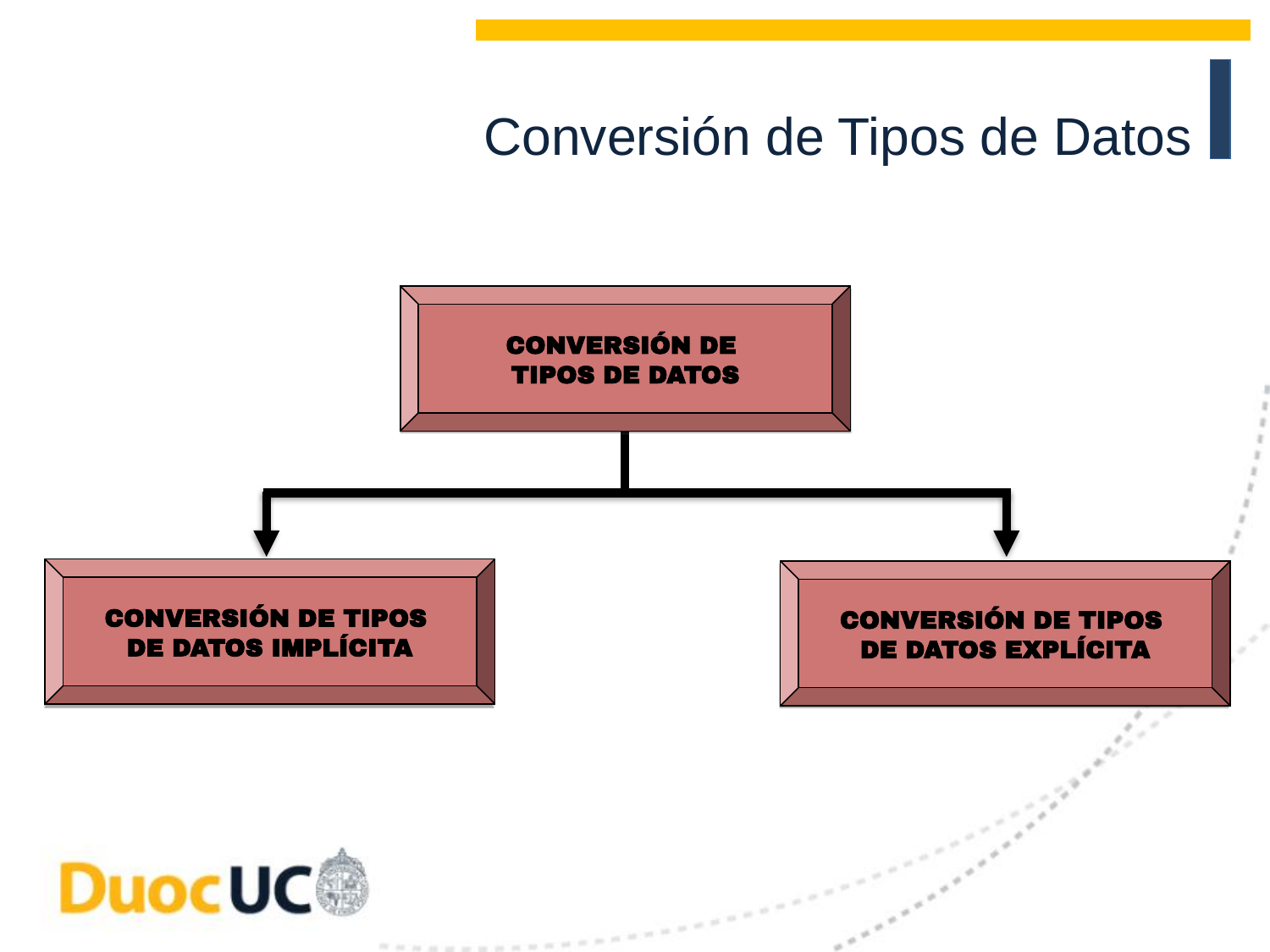

Conversión de Tipos de Datos
CONVERSIÓN DE
TIPOS DE DATOS
CONVERSIÓN DE TIPOS
DE DATOS IMPLÍCITA
CONVERSIÓN DE TIPOS
DE DATOS EXPLÍCITA